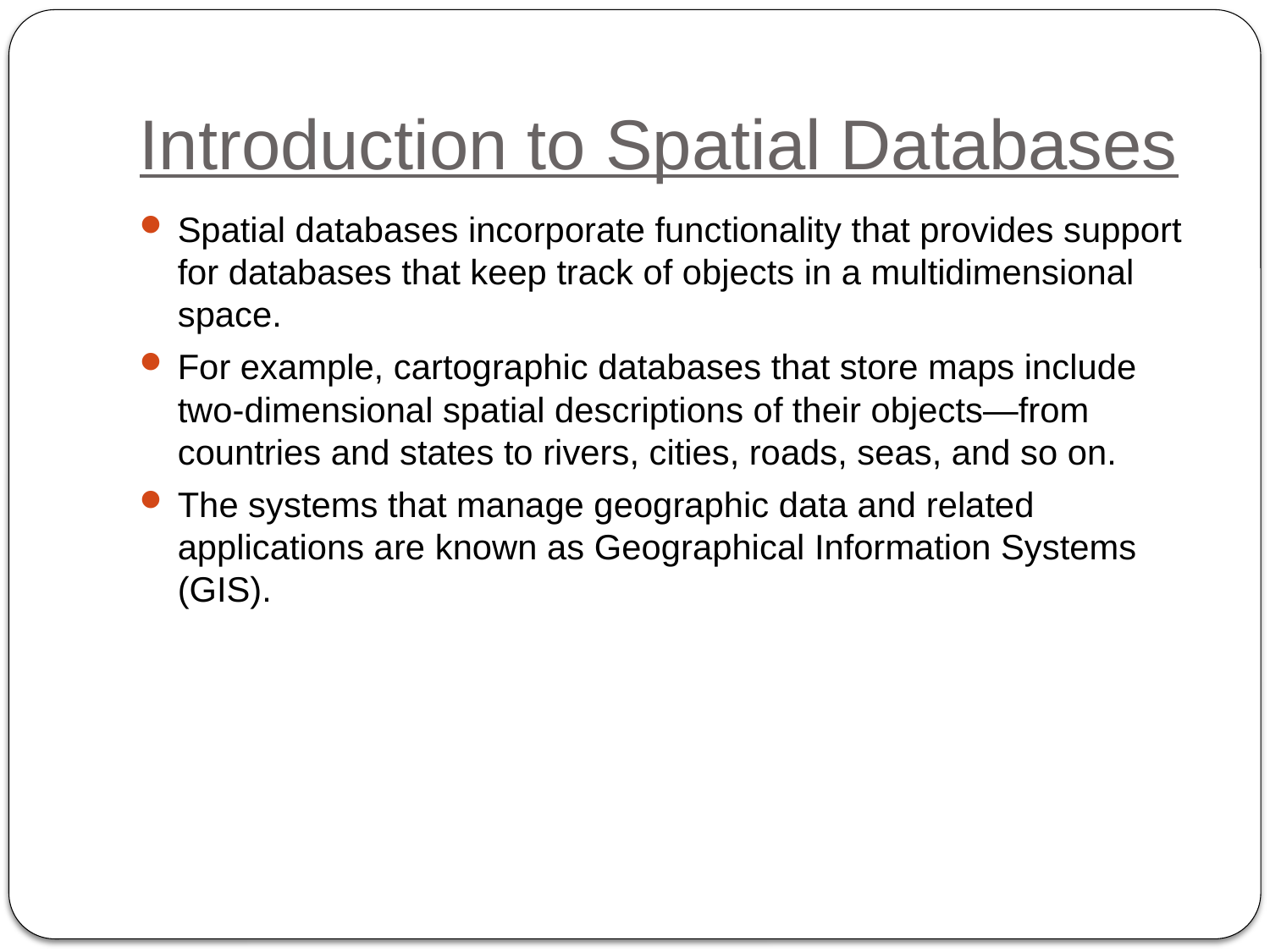

# Introduction to Spatial Databases
Spatial databases incorporate functionality that provides support for databases that keep track of objects in a multidimensional space.
For example, cartographic databases that store maps include two-dimensional spatial descriptions of their objects—from countries and states to rivers, cities, roads, seas, and so on.
The systems that manage geographic data and related applications are known as Geographical Information Systems (GIS).